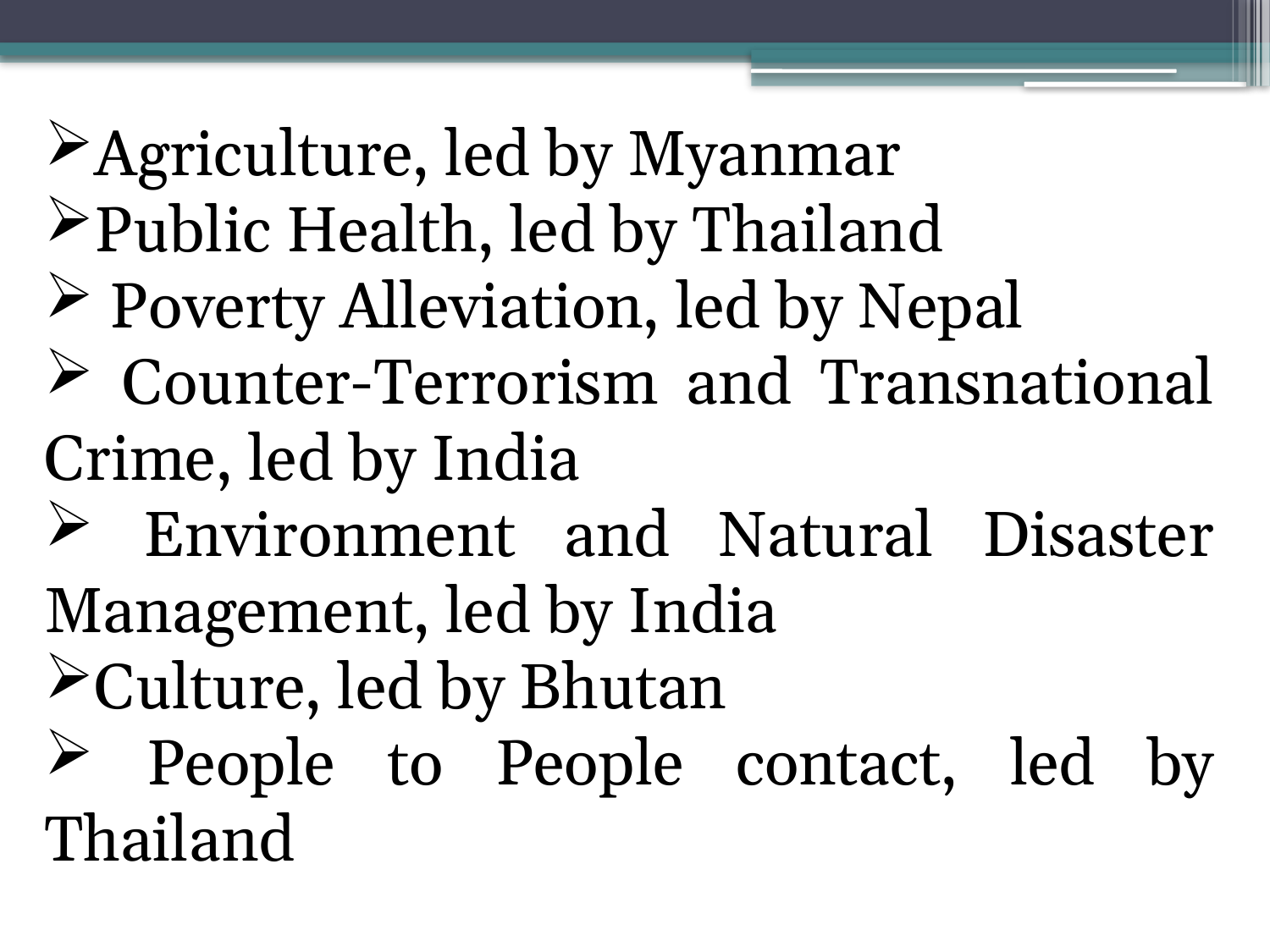

Agriculture, led by Myanmar
Public Health, led by Thailand
 Poverty Alleviation, led by Nepal
 Counter-Terrorism and Transnational Crime, led by India
 Environment and Natural Disaster Management, led by India
Culture, led by Bhutan
 People to People contact, led by Thailand